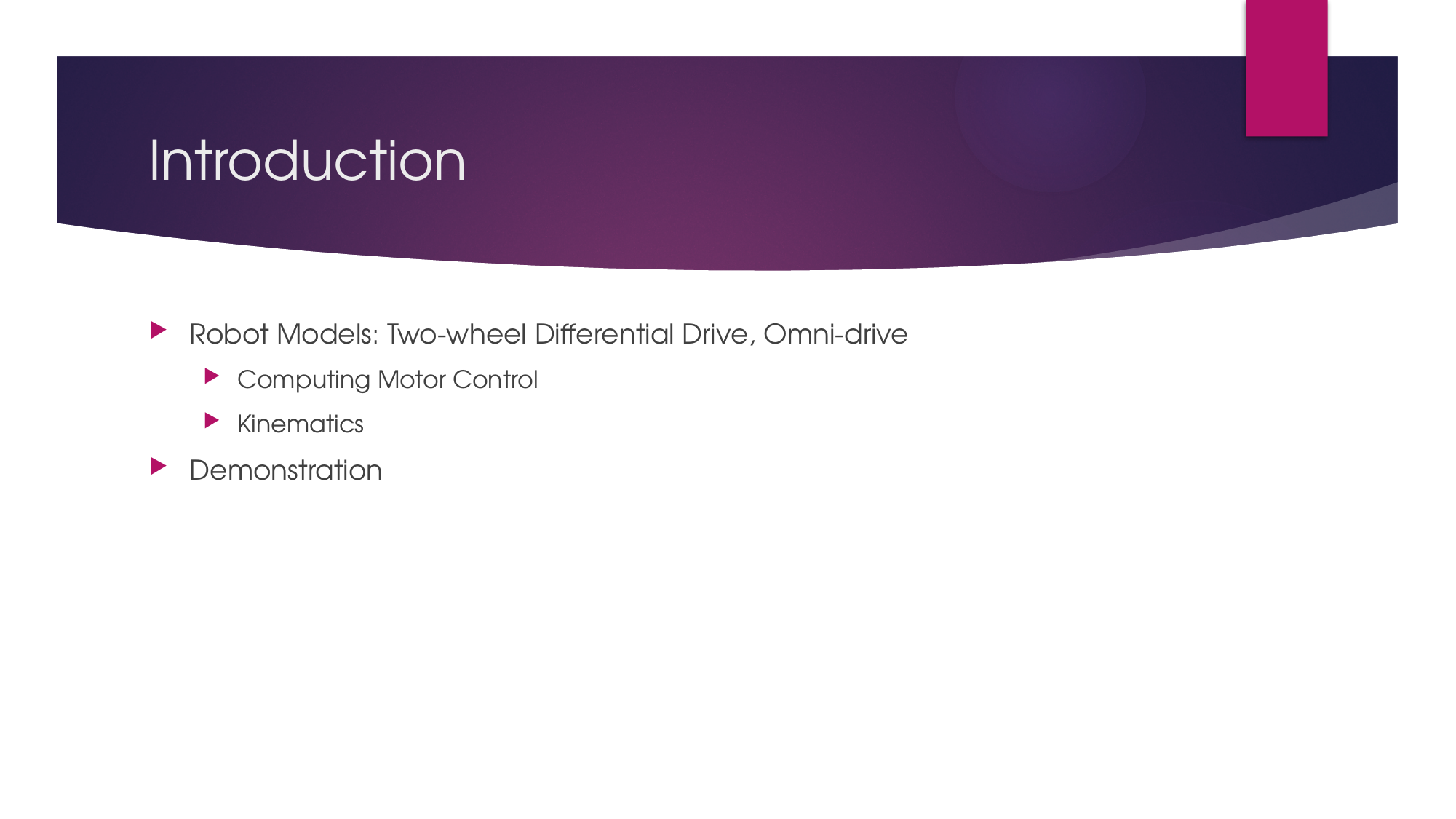

# Introduction
Robot Models: Two-wheel Differential Drive, Omni-drive
Computing Motor Control
Kinematics
Demonstration